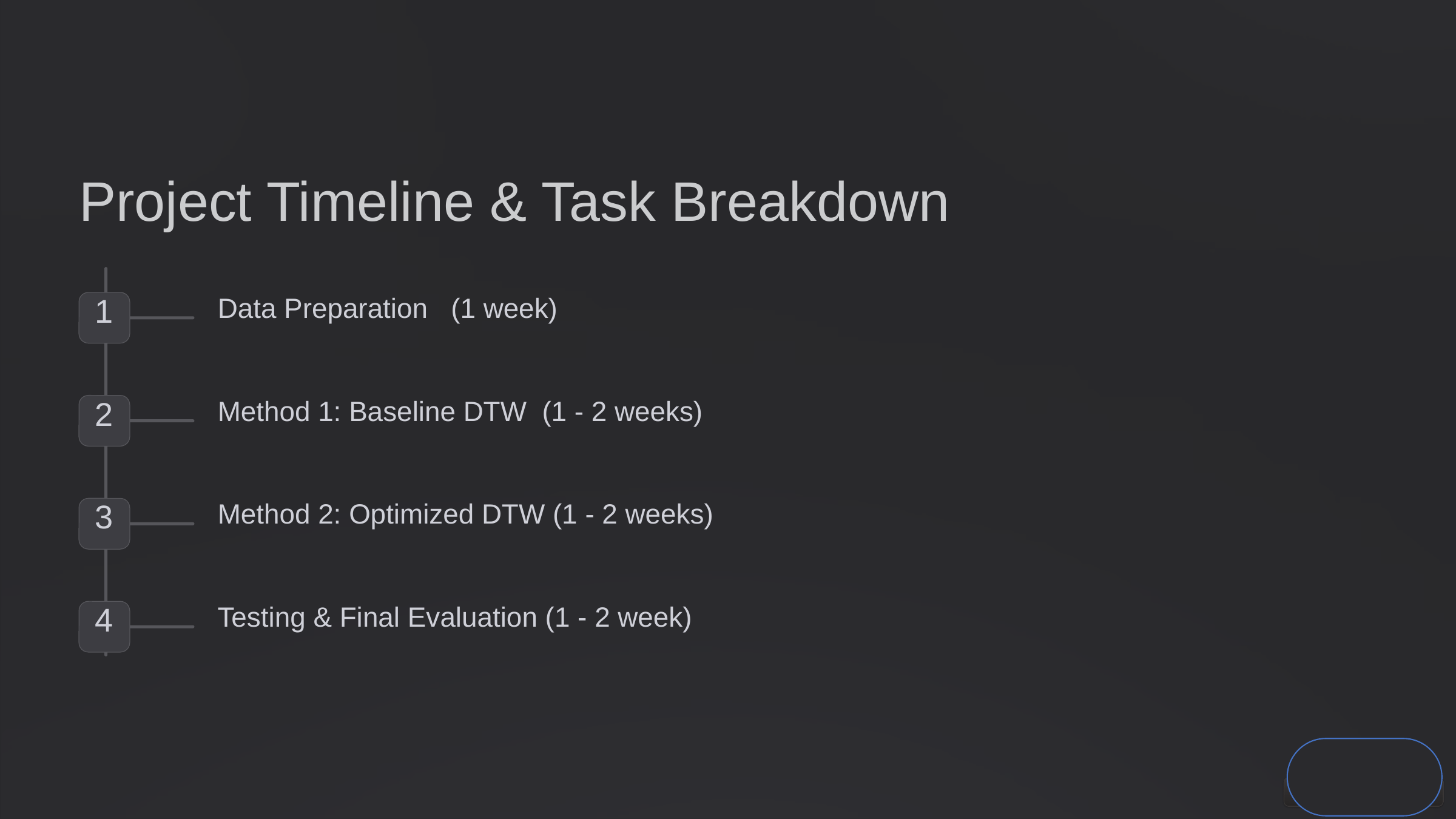

Project Timeline & Task Breakdown

Data Preparation   (1 week)

1

Method 1: Baseline DTW  (1 - 2 weeks)

2

Method 2: Optimized DTW (1 - 2 weeks)

3

Testing & Final Evaluation (1 - 2 week)

4